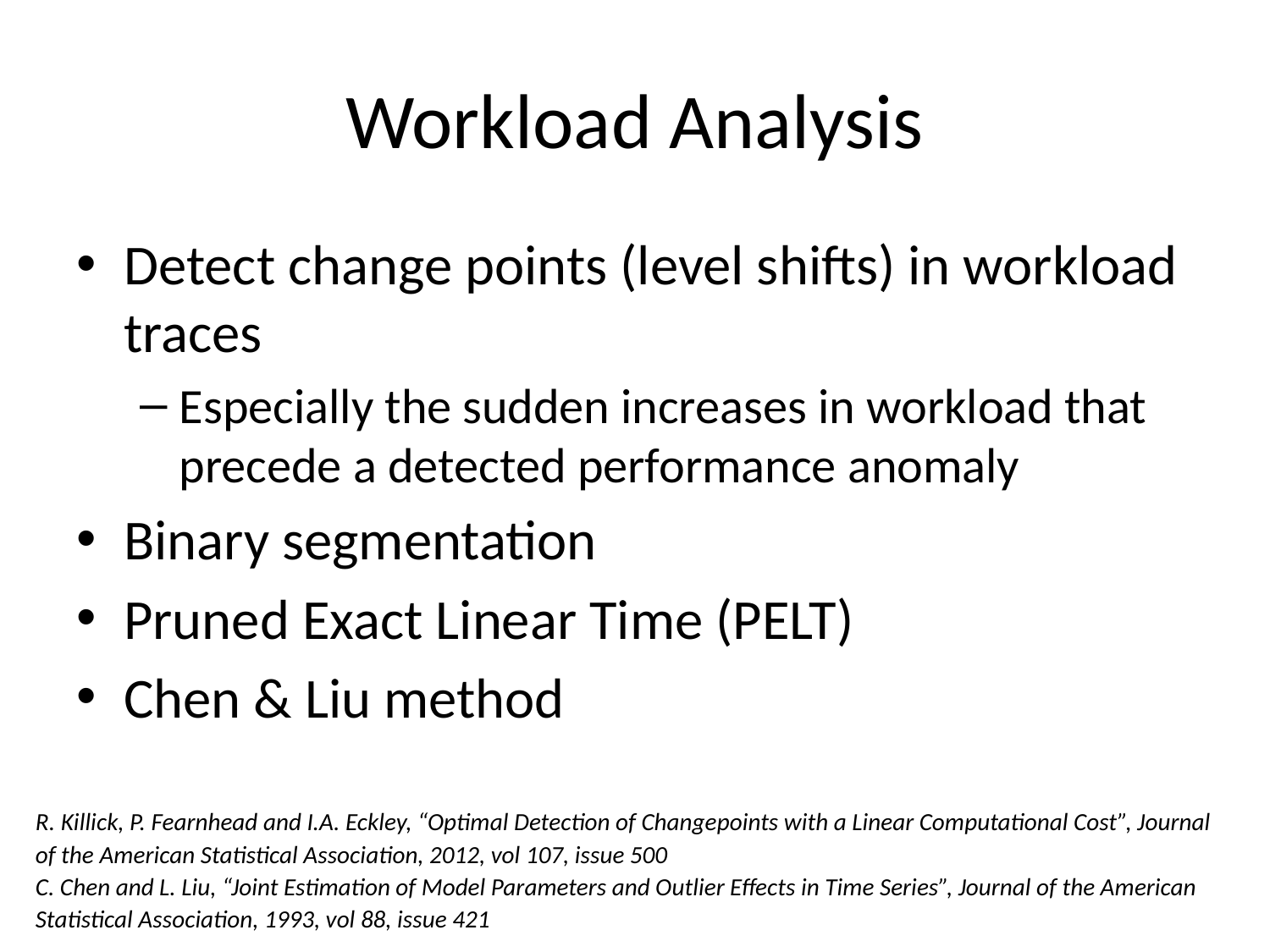

# Workload Analysis
Detect change points (level shifts) in workload traces
Especially the sudden increases in workload that precede a detected performance anomaly
Binary segmentation
Pruned Exact Linear Time (PELT)
Chen & Liu method
R. Killick, P. Fearnhead and I.A. Eckley, “Optimal Detection of Changepoints with a Linear Computational Cost”, Journal of the American Statistical Association, 2012, vol 107, issue 500
C. Chen and L. Liu, “Joint Estimation of Model Parameters and Outlier Effects in Time Series”, Journal of the American Statistical Association, 1993, vol 88, issue 421